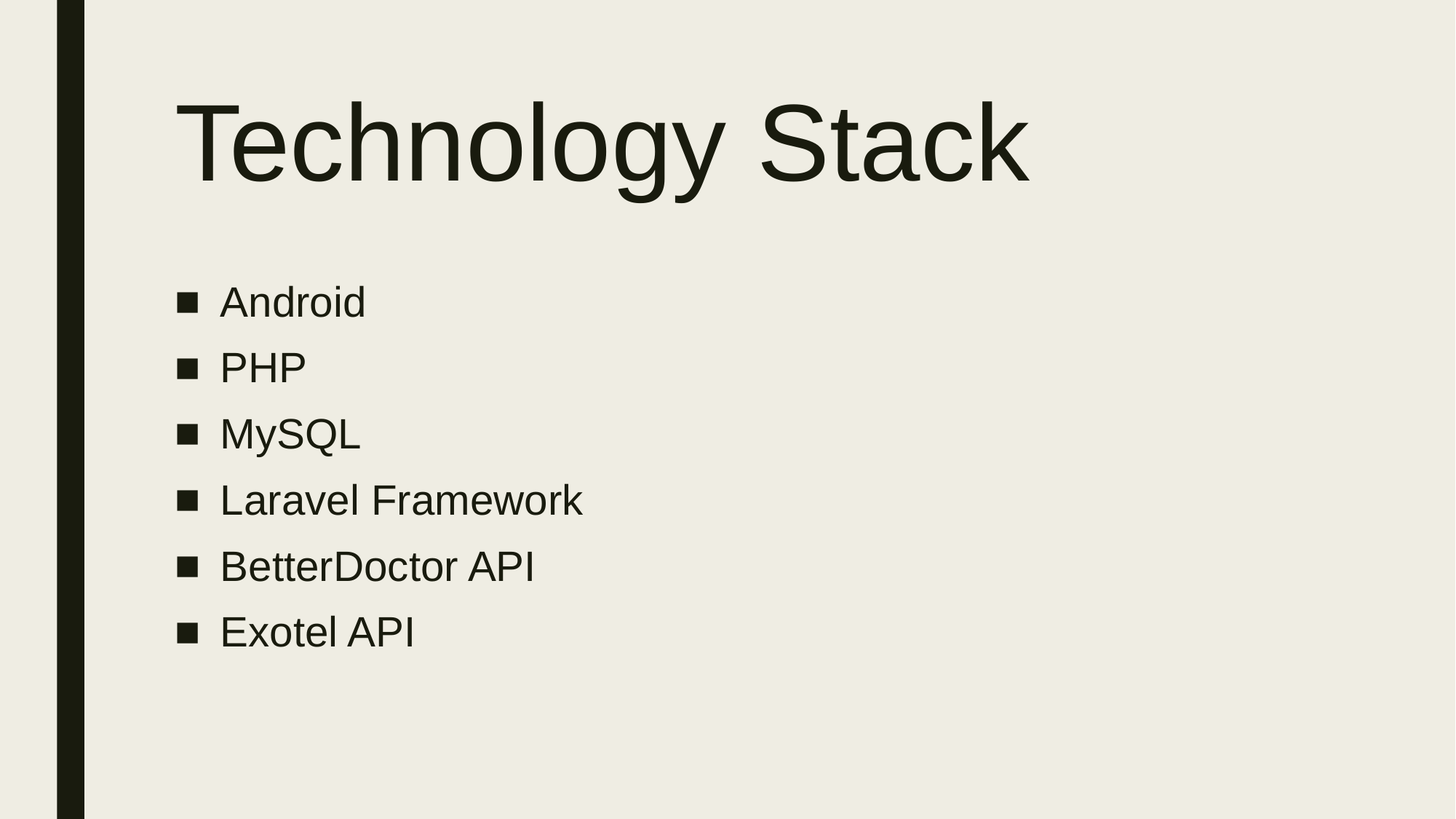

# Technology Stack
Android
PHP
MySQL
Laravel Framework
BetterDoctor API
Exotel API